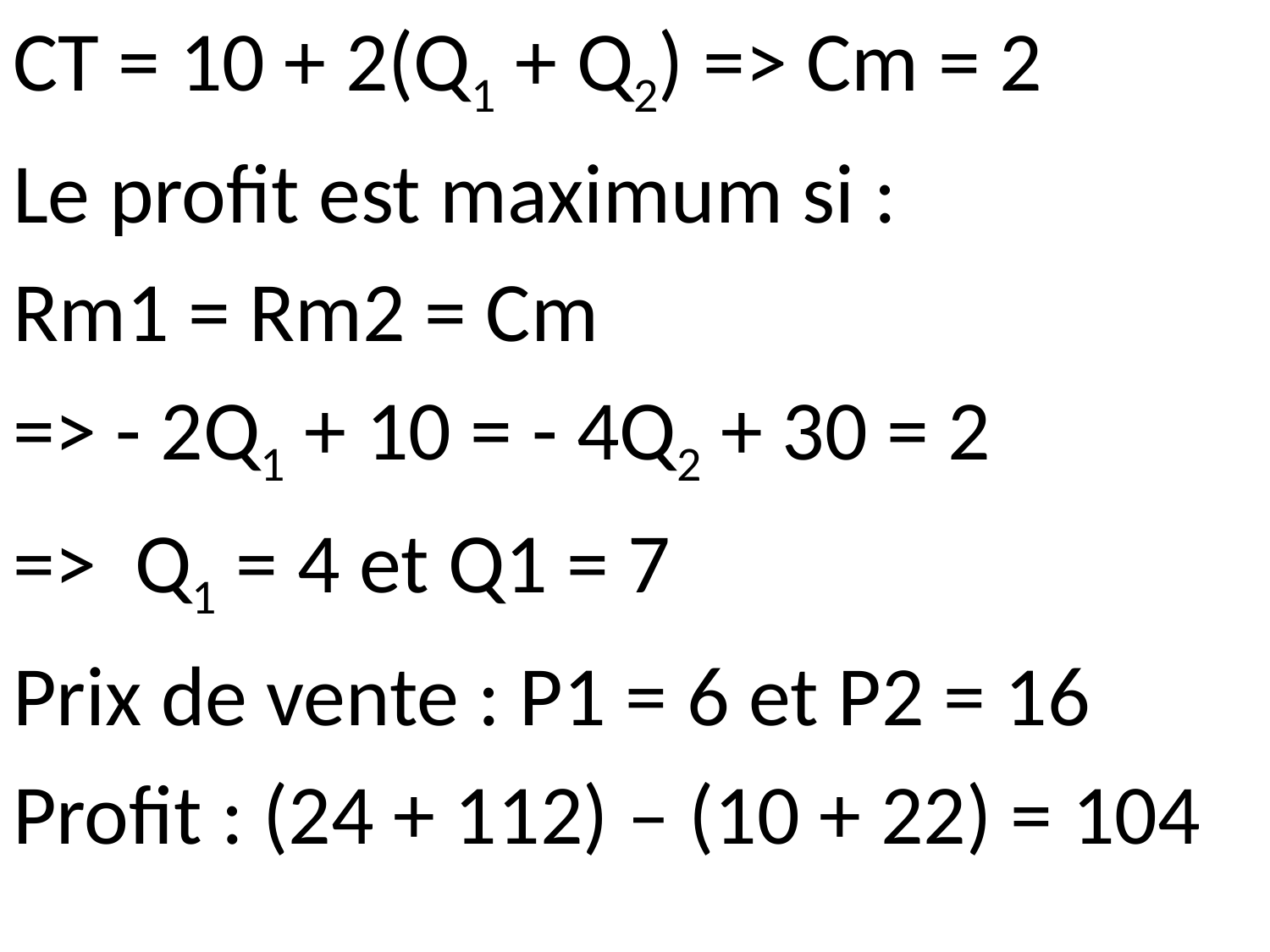

CT = 10 + 2(Q1 + Q2) => Cm = 2
Le profit est maximum si :
Rm1 = Rm2 = Cm
=> - 2Q1 + 10 = - 4Q2 + 30 = 2
=>  Q1 = 4 et Q1 = 7
Prix de vente : P1 = 6 et P2 = 16
Profit : (24 + 112) – (10 + 22) = 104